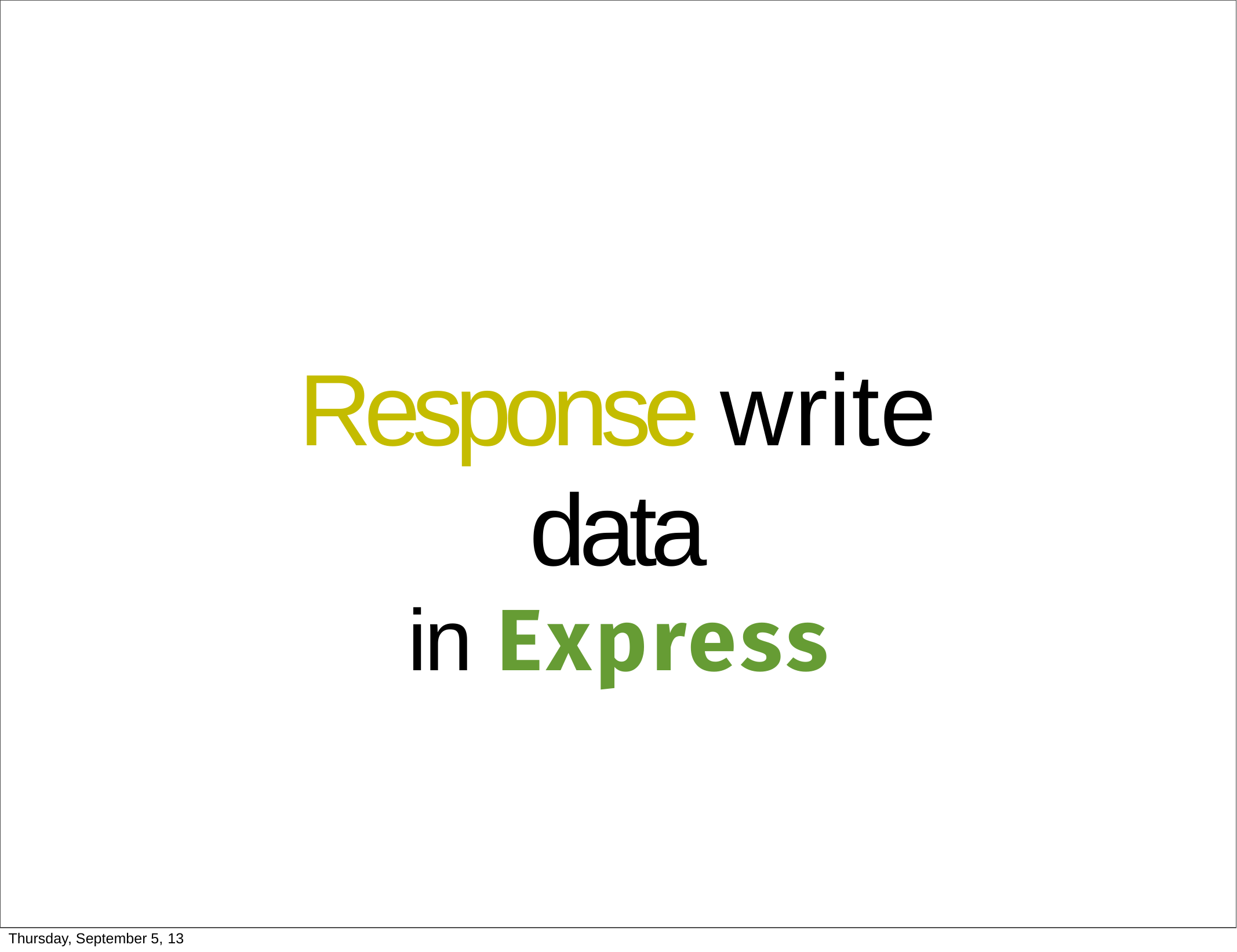

# Response write data
in Express
Thursday, September 5, 13